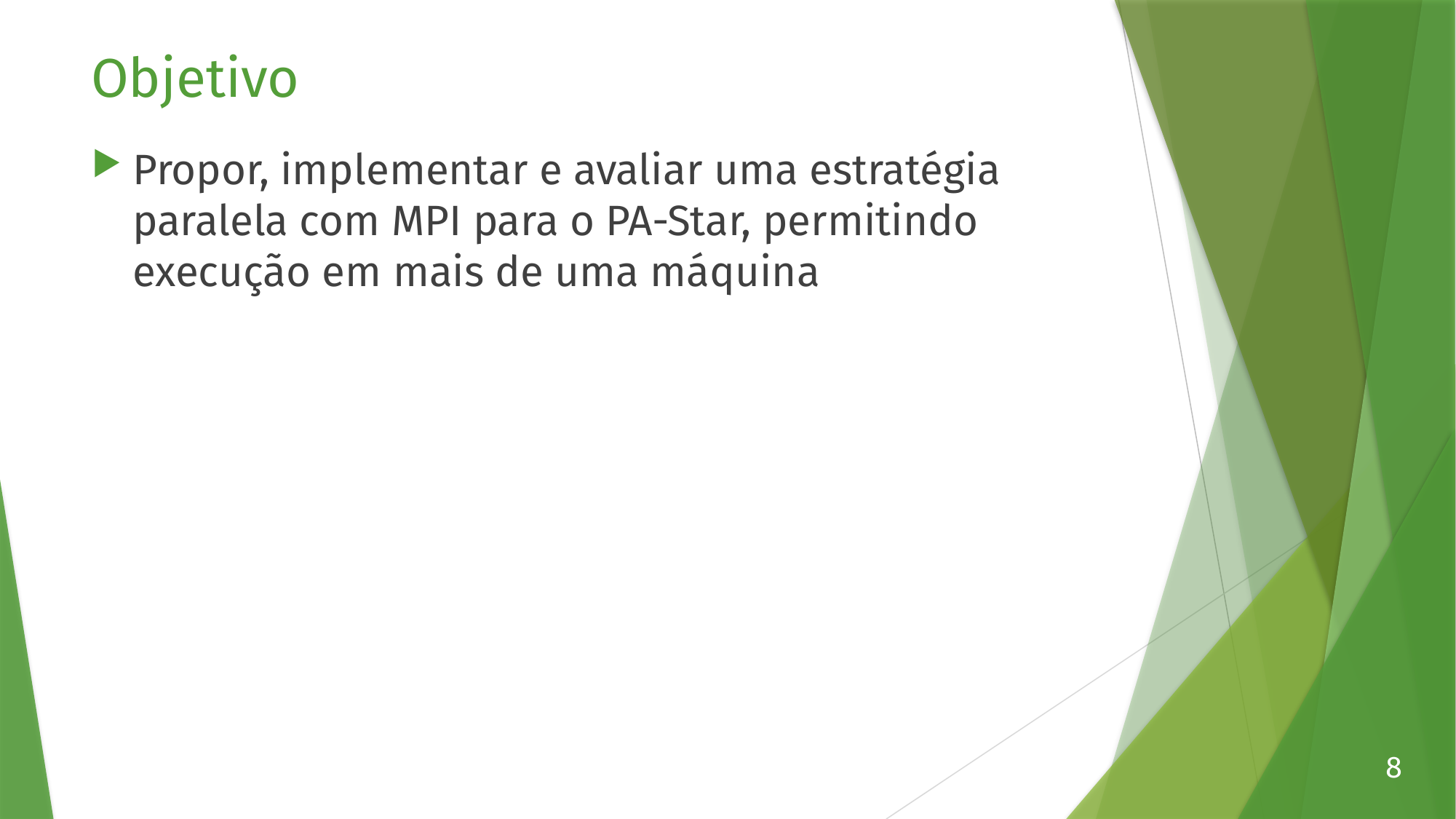

# Objetivo
Propor, implementar e avaliar uma estratégia paralela com MPI para o PA-Star, permitindo execução em mais de uma máquina
8